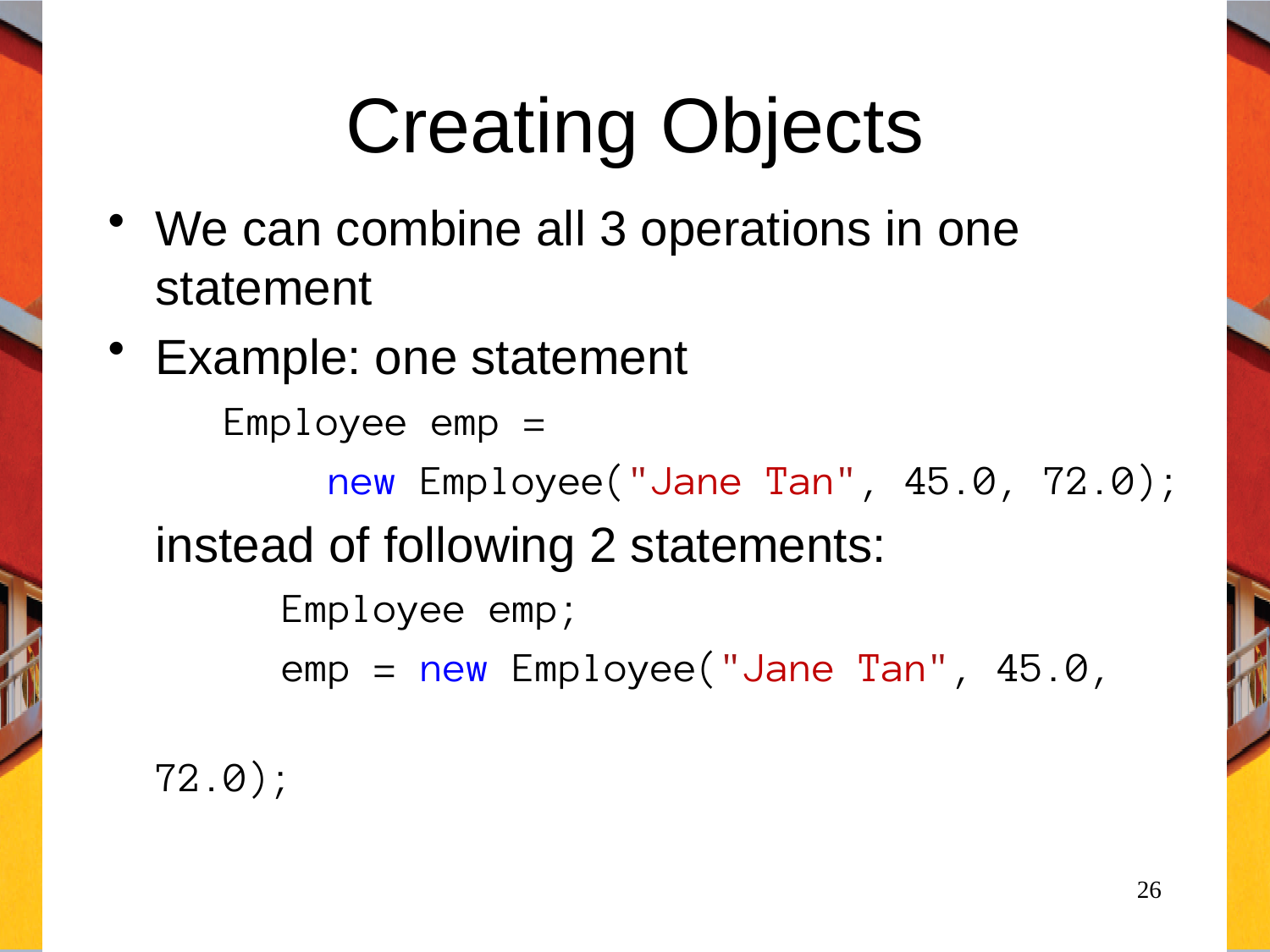

# Creating Objects
We can combine all 3 operations in one statement
Example: one statement
	   Employee emp =
		  new Employee("Jane Tan", 45.0, 72.0);
	instead of following 2 statements:
		Employee emp;
		emp = new Employee("Jane Tan", 45.0,
								 72.0);
26